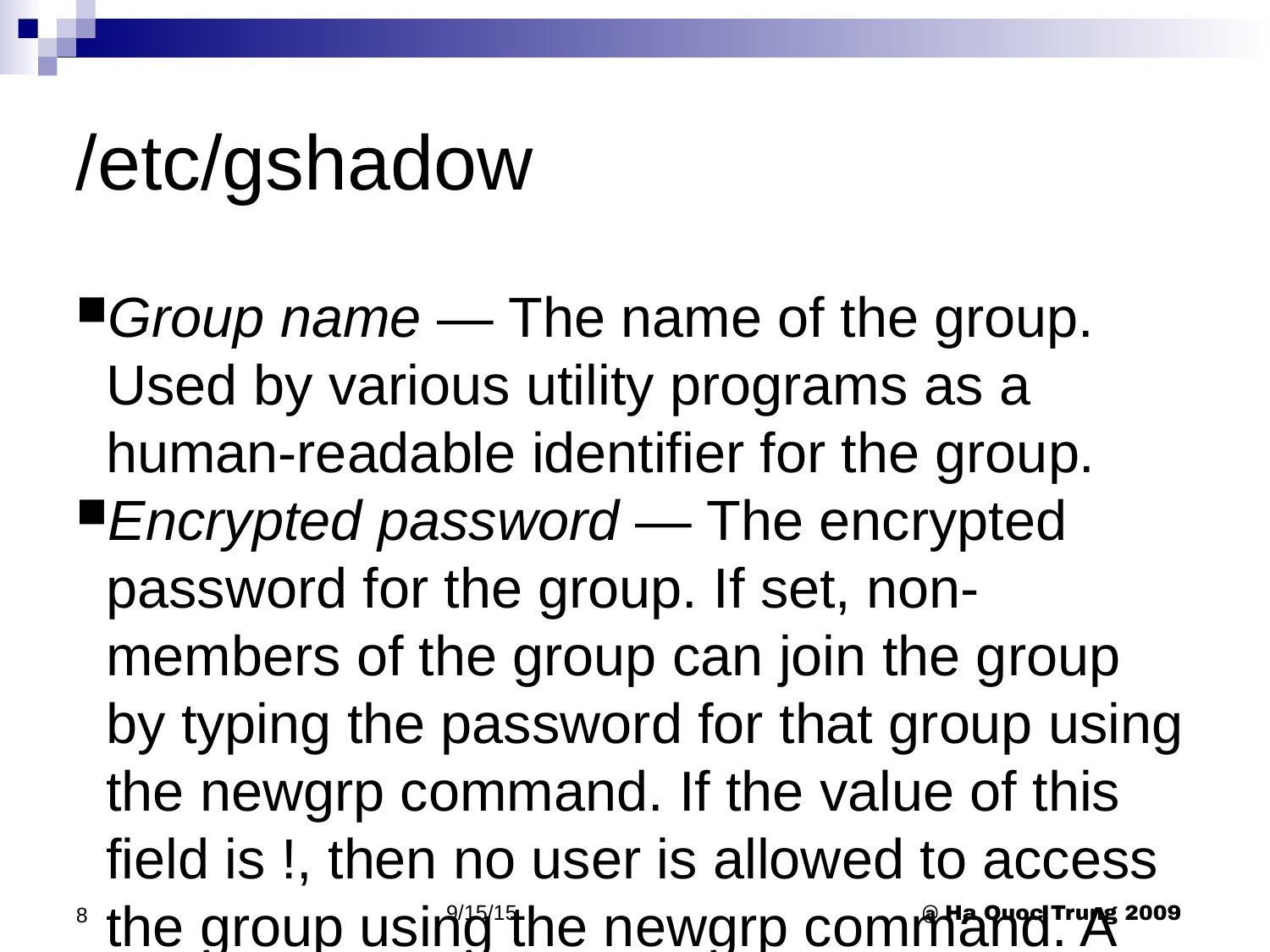

/etc/gshadow
Group name — The name of the group. Used by various utility programs as a human-readable identifier for the group.
Encrypted password — The encrypted password for the group. If set, non-members of the group can join the group by typing the password for that group using the newgrp command. If the value of this field is !, then no user is allowed to access the group using the newgrp command. A value of !! is treated the same as a value of ! — however, it also indicates that a password has never been set before. If the value is null, only group members can log into the group.
Group administrators — Group members listed here (in a comma delimited list) can add or remove group members using the gpasswd command.
Group members — Group members listed here (in a comma delimited list) are regular, non-administrative members of the group.

8
9/15/15
@ Ha Quoc Trung 2009